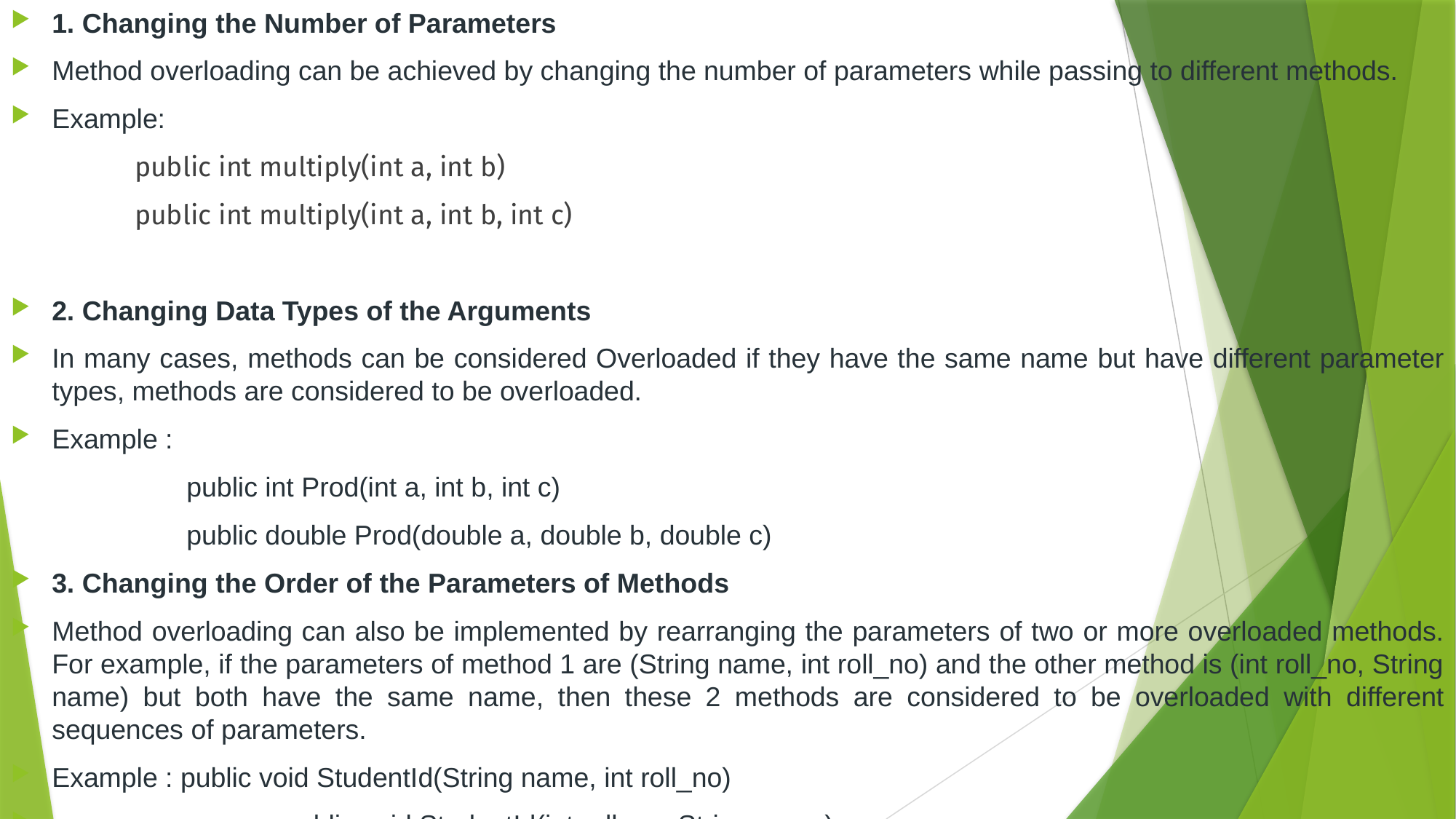

1. Changing the Number of Parameters
Method overloading can be achieved by changing the number of parameters while passing to different methods.
Example:
                 public int multiply(int a, int b)
                 public int multiply(int a, int b, int c)

2. Changing Data Types of the Arguments
In many cases, methods can be considered Overloaded if they have the same name but have different parameter types, methods are considered to be overloaded.
Example :
                       public int Prod(int a, int b, int c)
                       public double Prod(double a, double b, double c)
3. Changing the Order of the Parameters of Methods
Method overloading can also be implemented by rearranging the parameters of two or more overloaded methods. For example, if the parameters of method 1 are (String name, int roll_no) and the other method is (int roll_no, String name) but both have the same name, then these 2 methods are considered to be overloaded with different sequences of parameters.
Example : public void StudentId(String name, int roll_no)
	                public void StudentId(int roll_no, String name)